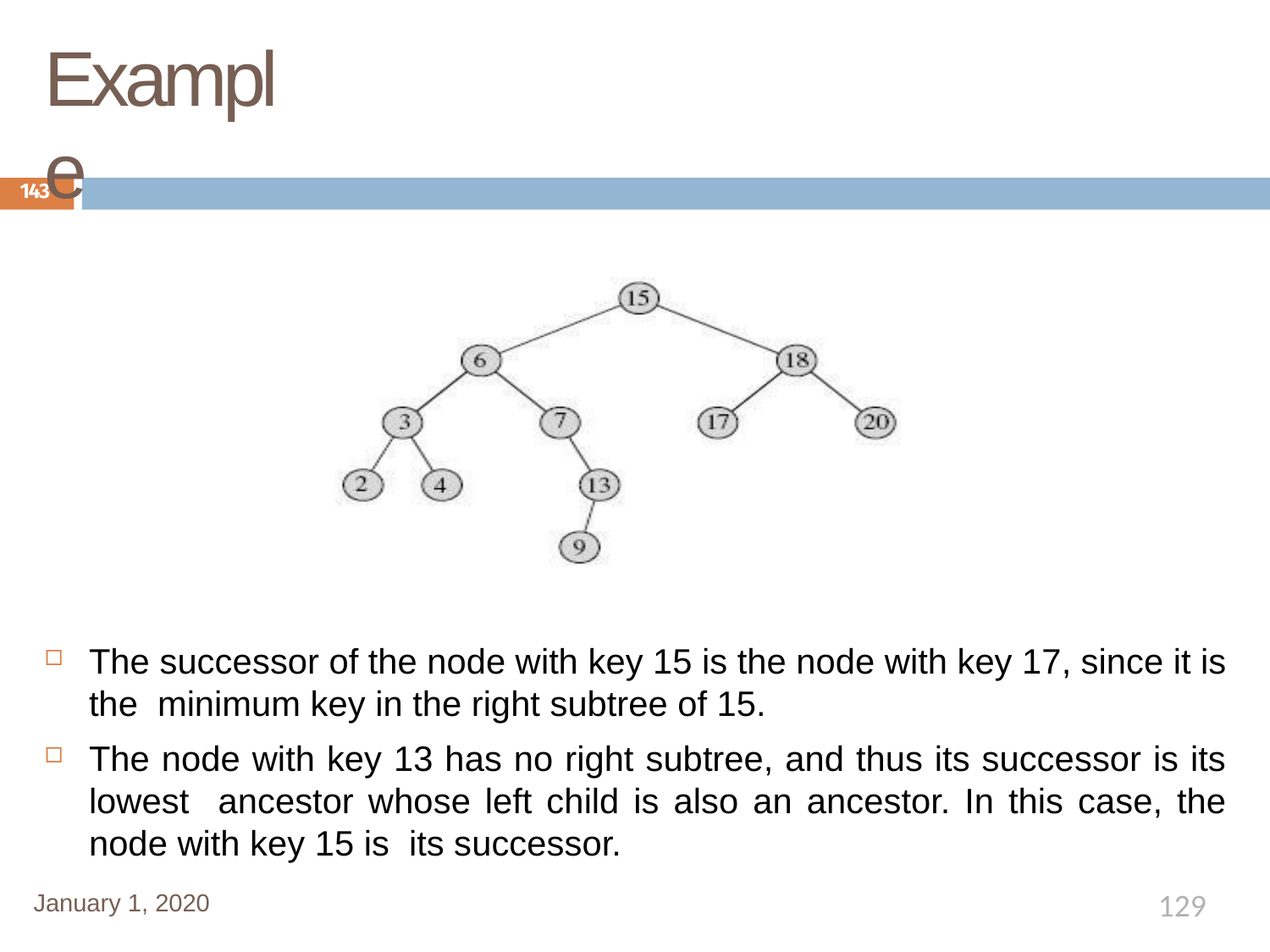

# Example
143

The successor of the node with key 15 is the node with key 17, since it is the  minimum key in the right subtree of 15.
The node with key 13 has no right subtree, and thus its successor is its lowest  ancestor whose left child is also an ancestor. In this case, the node with key 15 is  its successor.
129
January 1, 2020